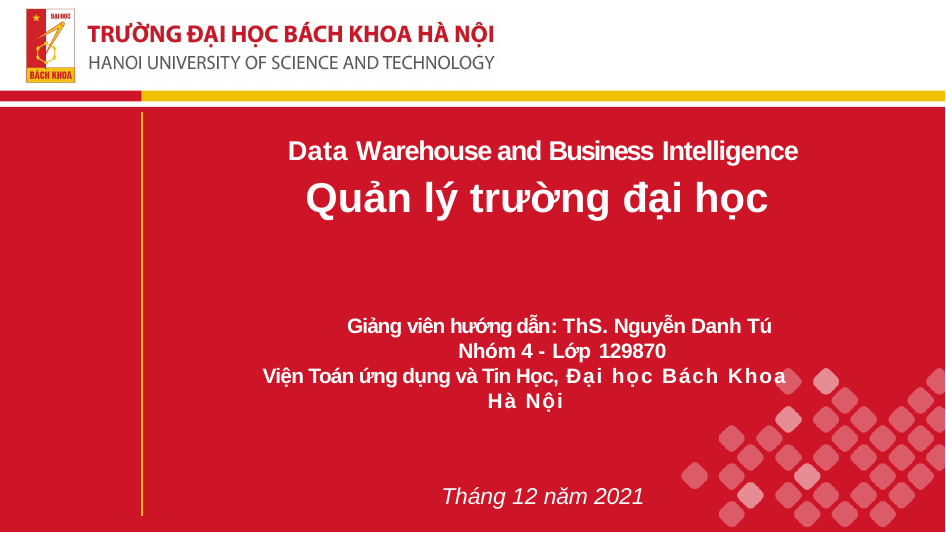

# Data Warehouse and Business Intelligence
Quản lý trường đại học
Giảng viên hướng dẫn: ThS. Nguyễn Danh Tú  Nhóm 4 - Lớp 129870
Viện Toán ứng dụng và Tin Học, Đại học Bách Khoa Hà Nội
Tháng 12 năm 2021